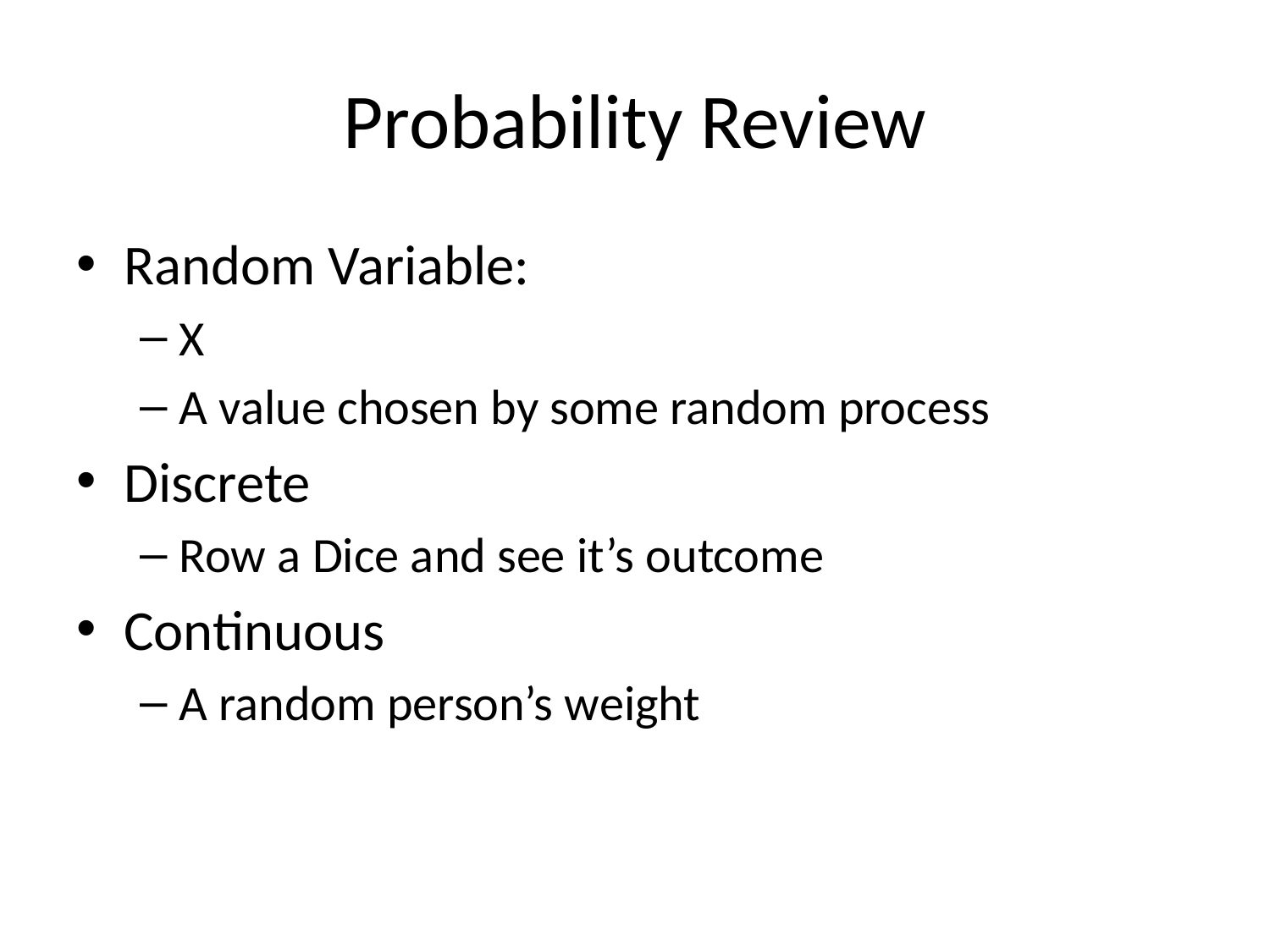

# Probability Review
Random Variable:
X
A value chosen by some random process
Discrete
Row a Dice and see it’s outcome
Continuous
A random person’s weight